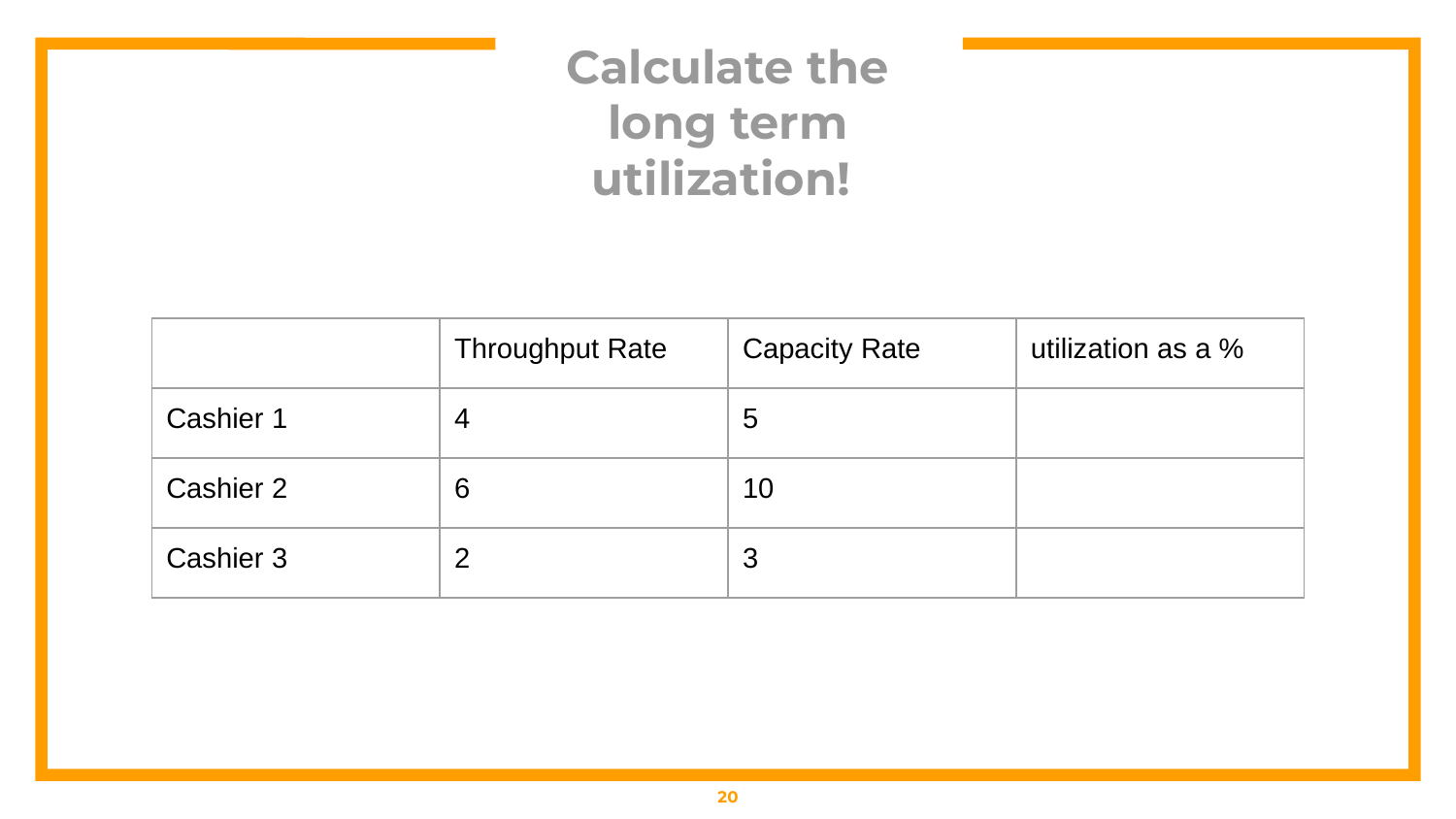

# Calculate the long term utilization!
|  | Throughput Rate | Capacity Rate | utilization as a % |
| --- | --- | --- | --- |
| Cashier 1 | 4 | 5 |  |
| Cashier 2 | 6 | 10 |  |
| Cashier 3 | 2 | 3 |  |
20